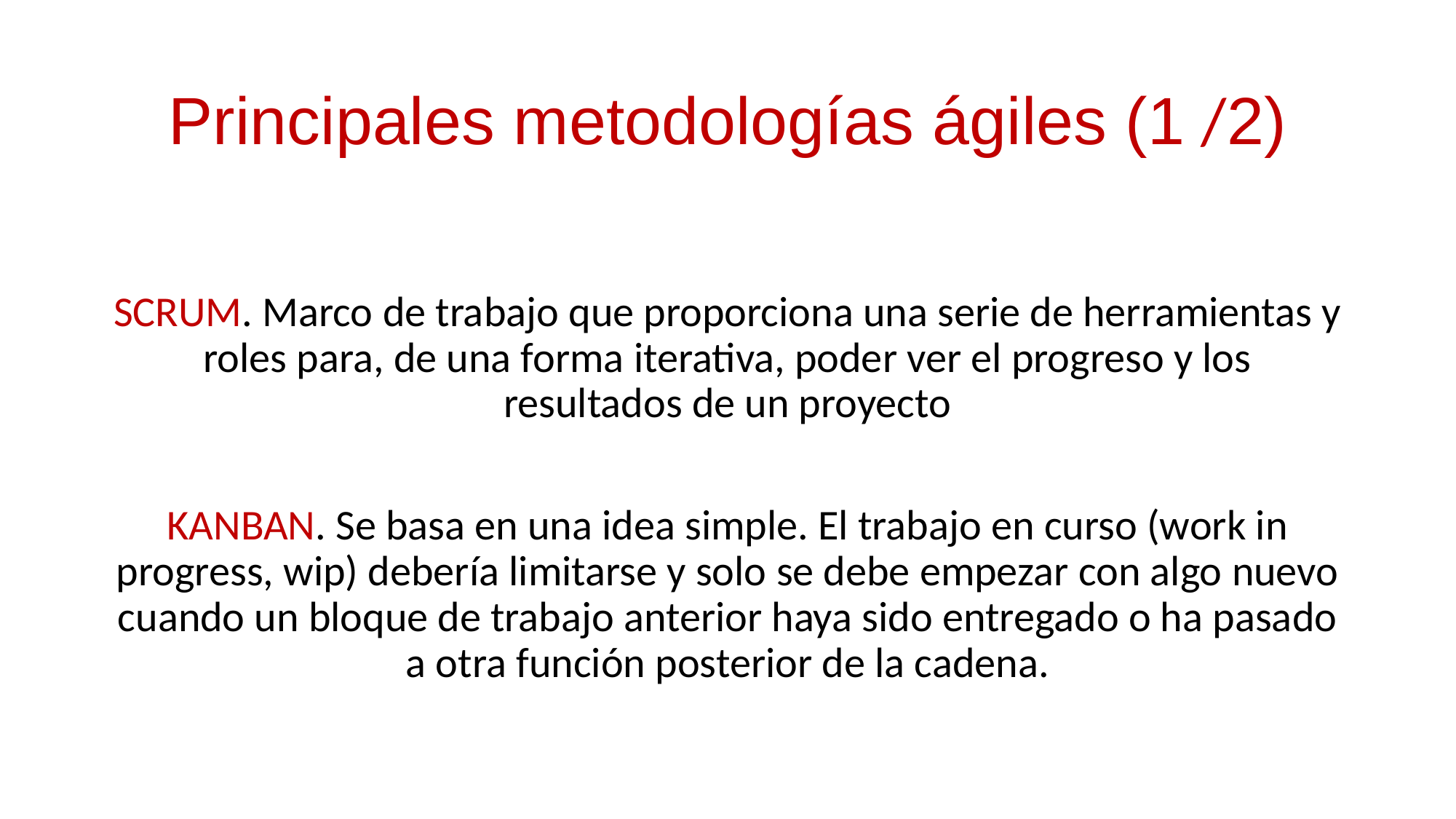

# Principales metodologías ágiles (1 /2)

SCRUM. Marco de trabajo que proporciona una serie de herramientas y roles para, de una forma iterativa, poder ver el progreso y los resultados de un proyecto

KANBAN. Se basa en una idea simple. El trabajo en curso (work in progress, wip) debería limitarse y solo se debe empezar con algo nuevo cuando un bloque de trabajo anterior haya sido entregado o ha pasado a otra función posterior de la cadena.